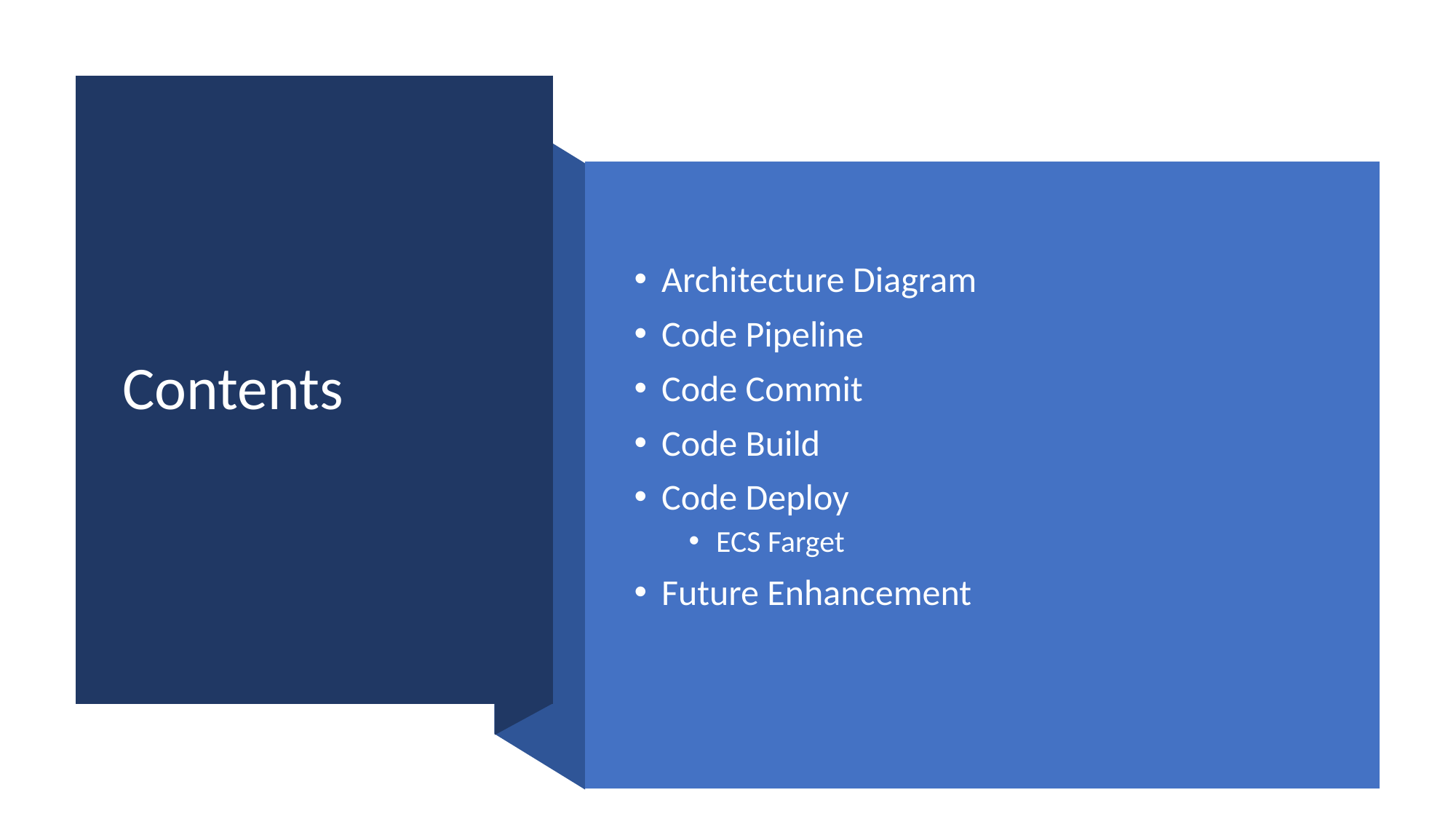

# Contents

Architecture Diagram
Code Pipeline
Code Commit
Code Build
Code Deploy
ECS Farget
Future Enhancement